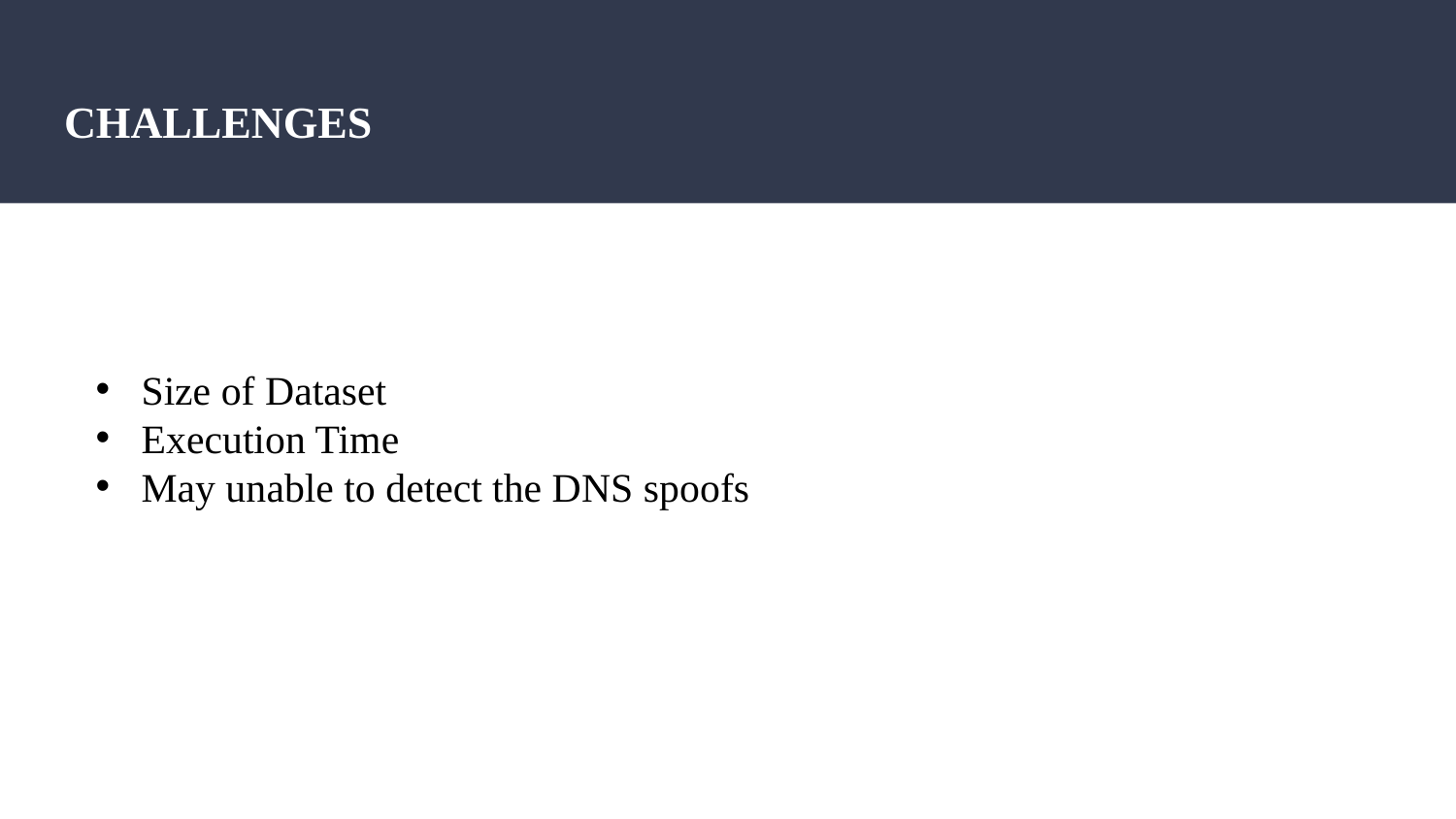

# CHALLENGES
Size of Dataset
Execution Time
May unable to detect the DNS spoofs